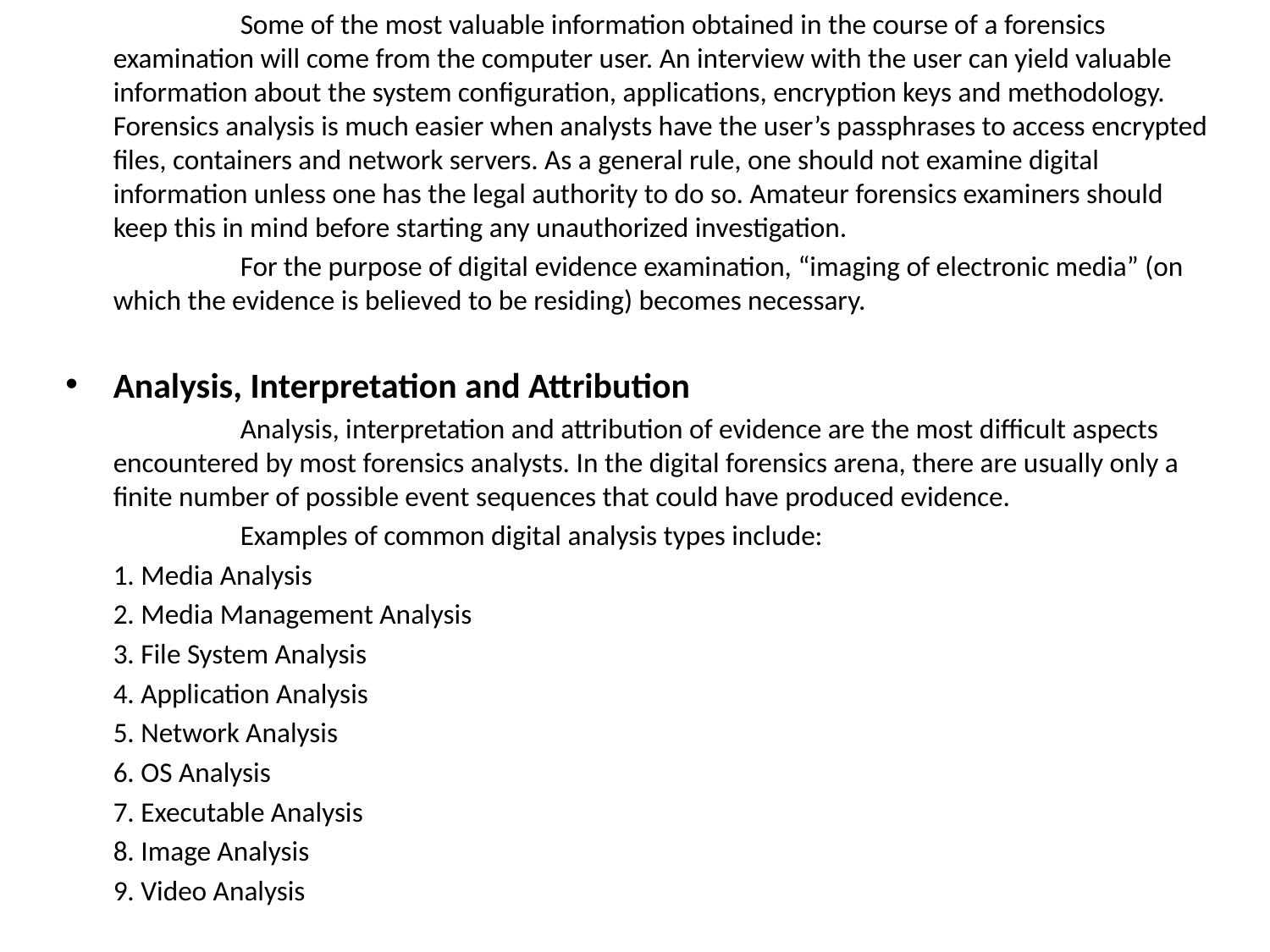

Some of the most valuable information obtained in the course of a forensics examination will come from the computer user. An interview with the user can yield valuable information about the system configuration, applications, encryption keys and methodology. Forensics analysis is much easier when analysts have the user’s passphrases to access encrypted files, containers and network servers. As a general rule, one should not examine digital information unless one has the legal authority to do so. Amateur forensics examiners should keep this in mind before starting any unauthorized investigation.
		For the purpose of digital evidence examination, “imaging of electronic media” (on which the evidence is believed to be residing) becomes necessary.

Analysis, Interpretation and Attribution
		Analysis, interpretation and attribution of evidence are the most difficult aspects encountered by most forensics analysts. In the digital forensics arena, there are usually only a finite number of possible event sequences that could have produced evidence.
		Examples of common digital analysis types include:
	1. Media Analysis
	2. Media Management Analysis
	3. File System Analysis
	4. Application Analysis
	5. Network Analysis
	6. OS Analysis
	7. Executable Analysis
	8. Image Analysis
	9. Video Analysis